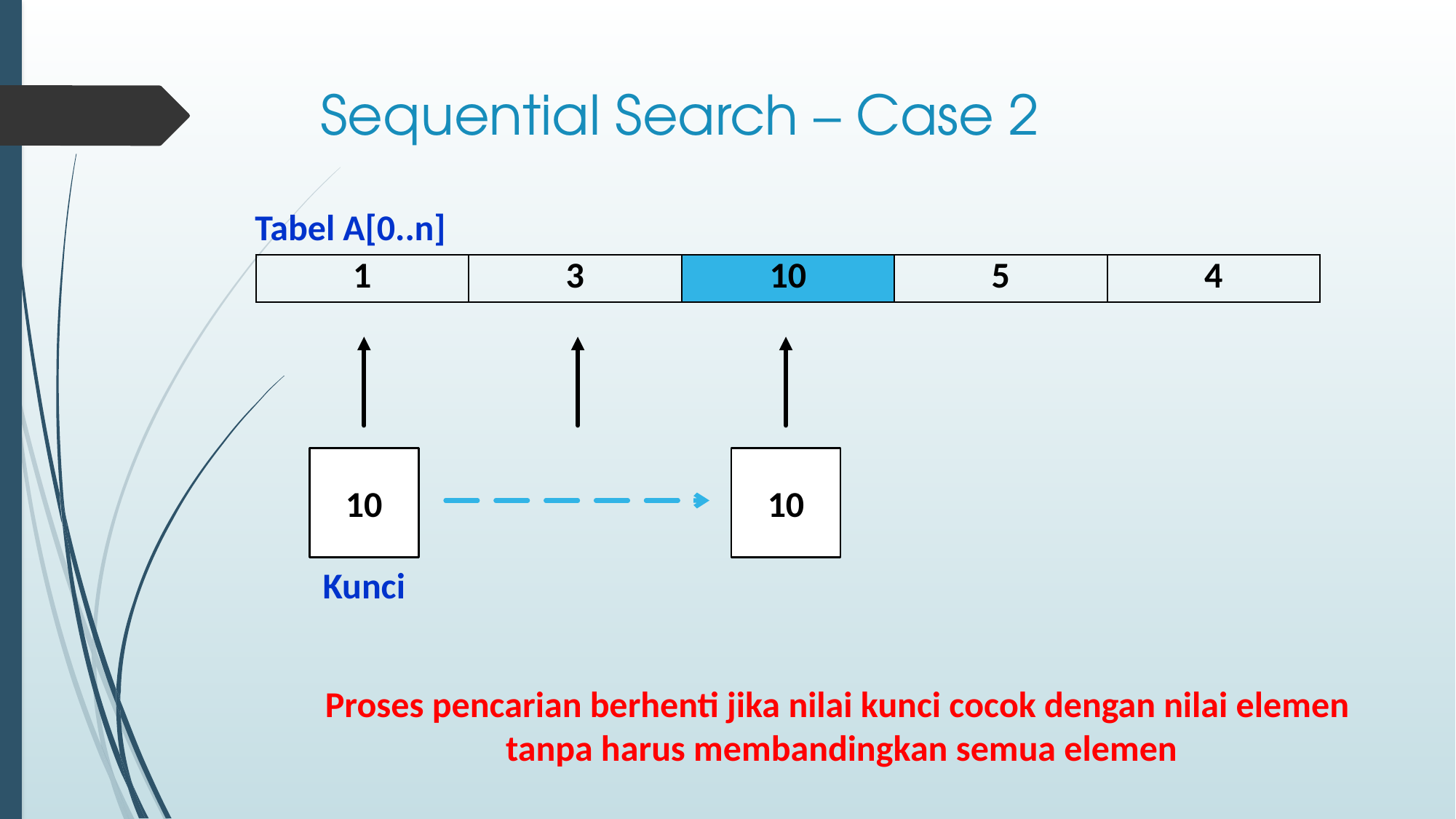

# Sequential Search – Case 2
Tabel A[0..n]
| 1 | 3 | 10 | 5 | 4 |
| --- | --- | --- | --- | --- |
10
10
Kunci
Proses pencarian berhenti jika nilai kunci cocok dengan nilai elemen
tanpa harus membandingkan semua elemen